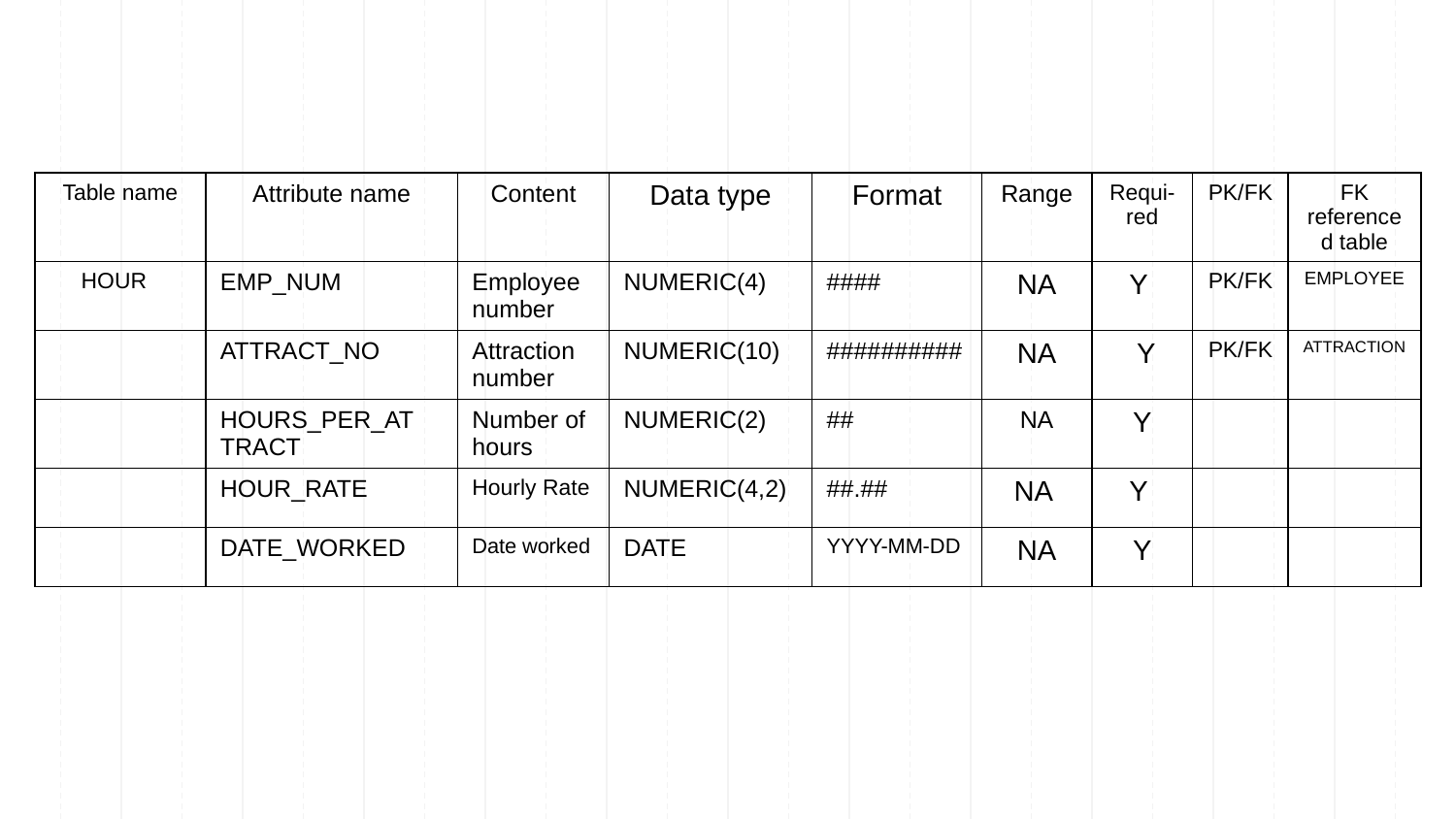

| Table name | Attribute name | Content | Data type | Format | Range | Requi-red | PK/FK | FK referenced table |
| --- | --- | --- | --- | --- | --- | --- | --- | --- |
| HOUR | EMP\_NUM | Employee number | NUMERIC(4) | #### | NA | Y | PK/FK | EMPLOYEE |
|  | ATTRACT\_NO | Attraction number | NUMERIC(10) | ########## | NA | Y | PK/FK | ATTRACTION |
|  | HOURS\_PER\_AT TRACT | Number of hours | NUMERIC(2) | ## | NA | Y |  |  |
|  | HOUR\_RATE | Hourly Rate | NUMERIC(4,2) | ##.## | NA | Y |  |  |
|  | DATE\_WORKED | Date worked | DATE | YYYY-MM-DD | NA | Y |  |  |
18